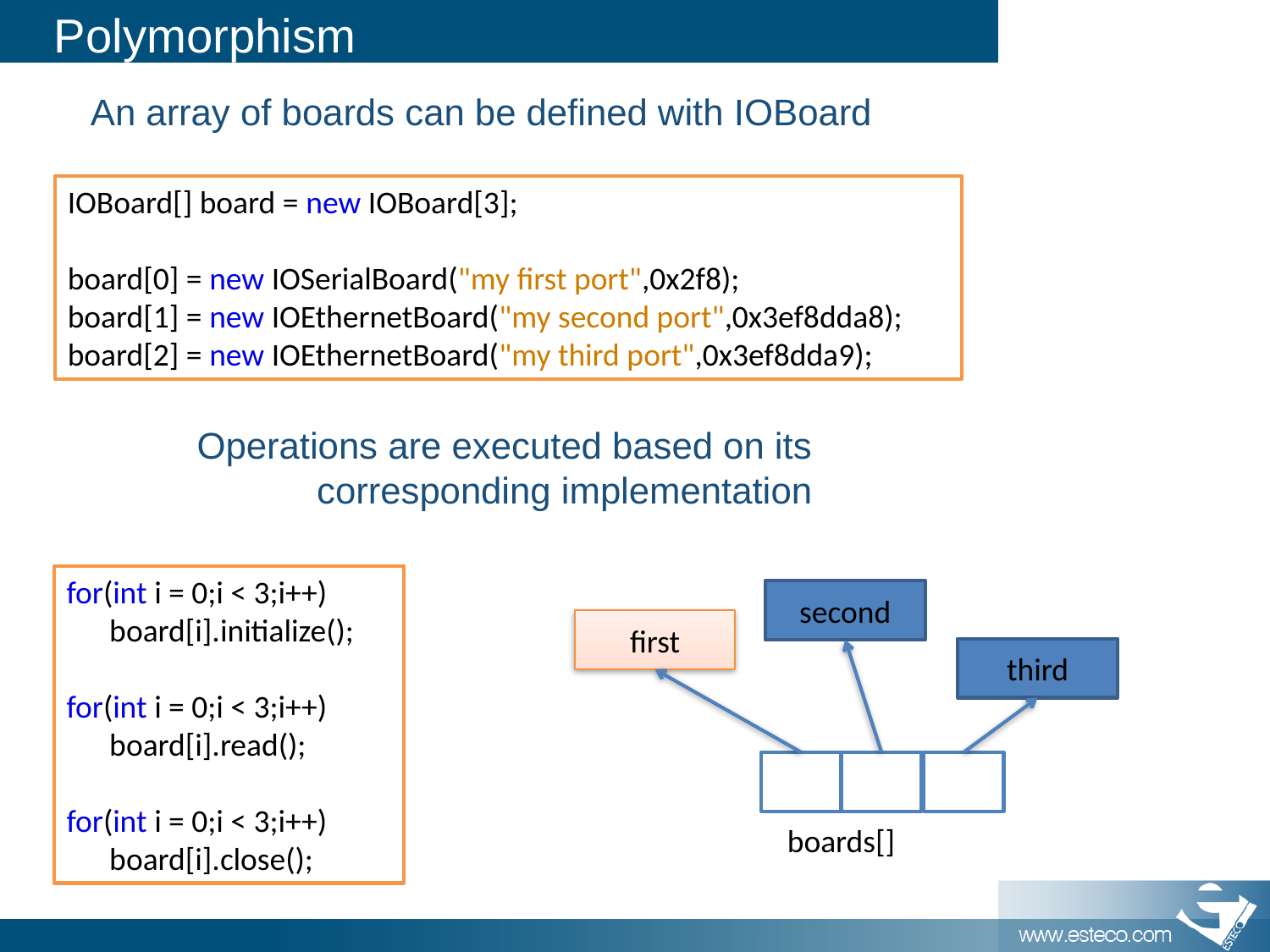

# Polymorphism
An array of boards can be defined with IOBoard
IOBoard[] board = new IOBoard[3];
board[0] = new IOSerialBoard("my first port",0x2f8);
board[1] = new IOEthernetBoard("my second port",0x3ef8dda8);
board[2] = new IOEthernetBoard("my third port",0x3ef8dda9);
Operations are executed based on its corresponding implementation
for(int i = 0;i < 3;i++)
      board[i].initialize();
for(int i = 0;i < 3;i++)
      board[i].read();
for(int i = 0;i < 3;i++)
      board[i].close();
second
first
third

boards[]